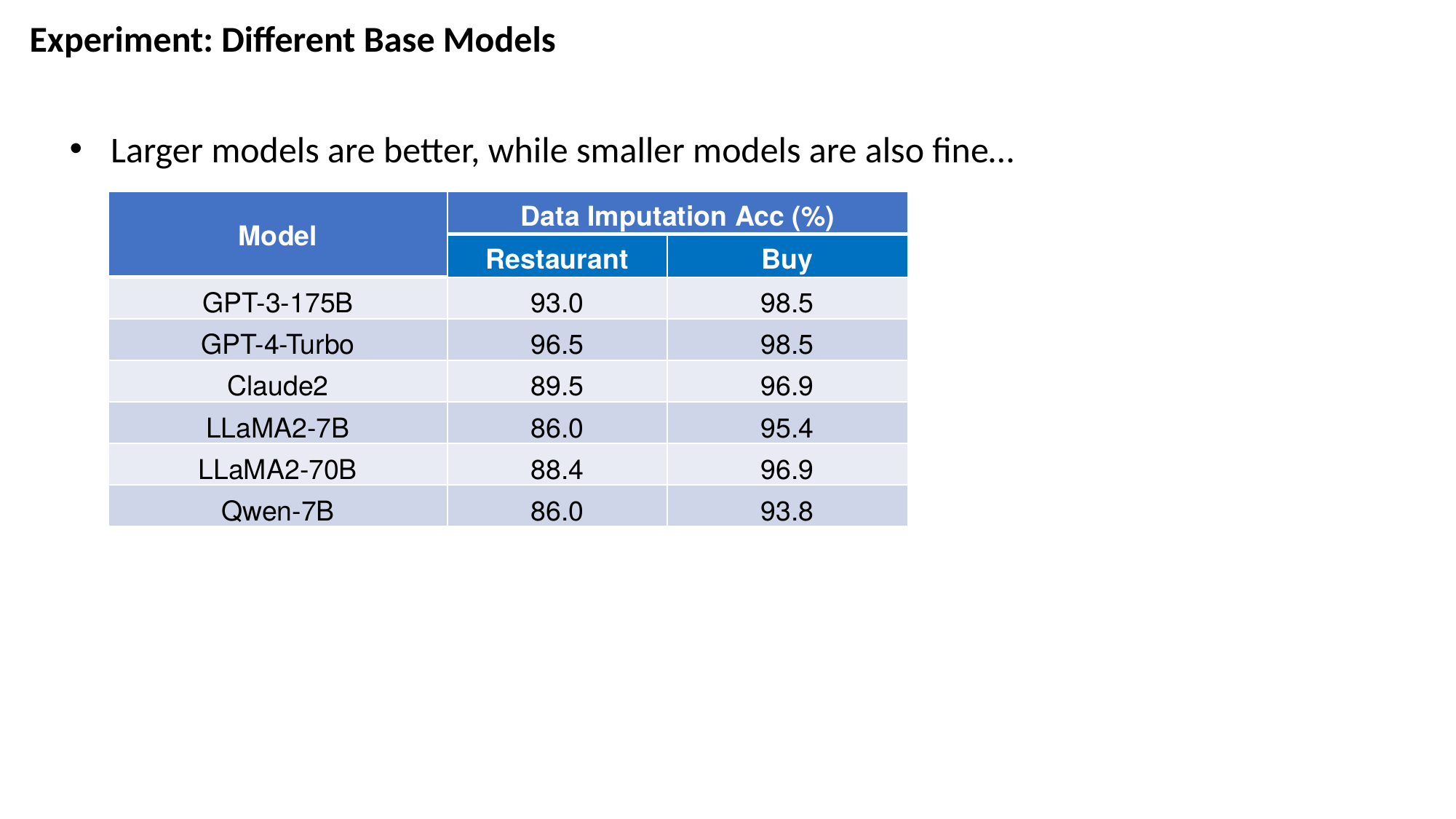

Experiment: Different Base Models
Larger models are better, while smaller models are also fine…
| Model | Data Imputation Acc (%) |  |
| --- | --- | --- |
| LLMs | Restaurant | Buy |
| GPT-3-175B | 93.0 | 98.5 |
| GPT-4-Turbo | 96.5 | 98.5 |
| Claude2 | 89.5 | 96.9 |
| LLaMA2-7B | 86.0 | 95.4 |
| LLaMA2-70B | 88.4 | 96.9 |
| Qwen-7B | 86.0 | 93.8 |